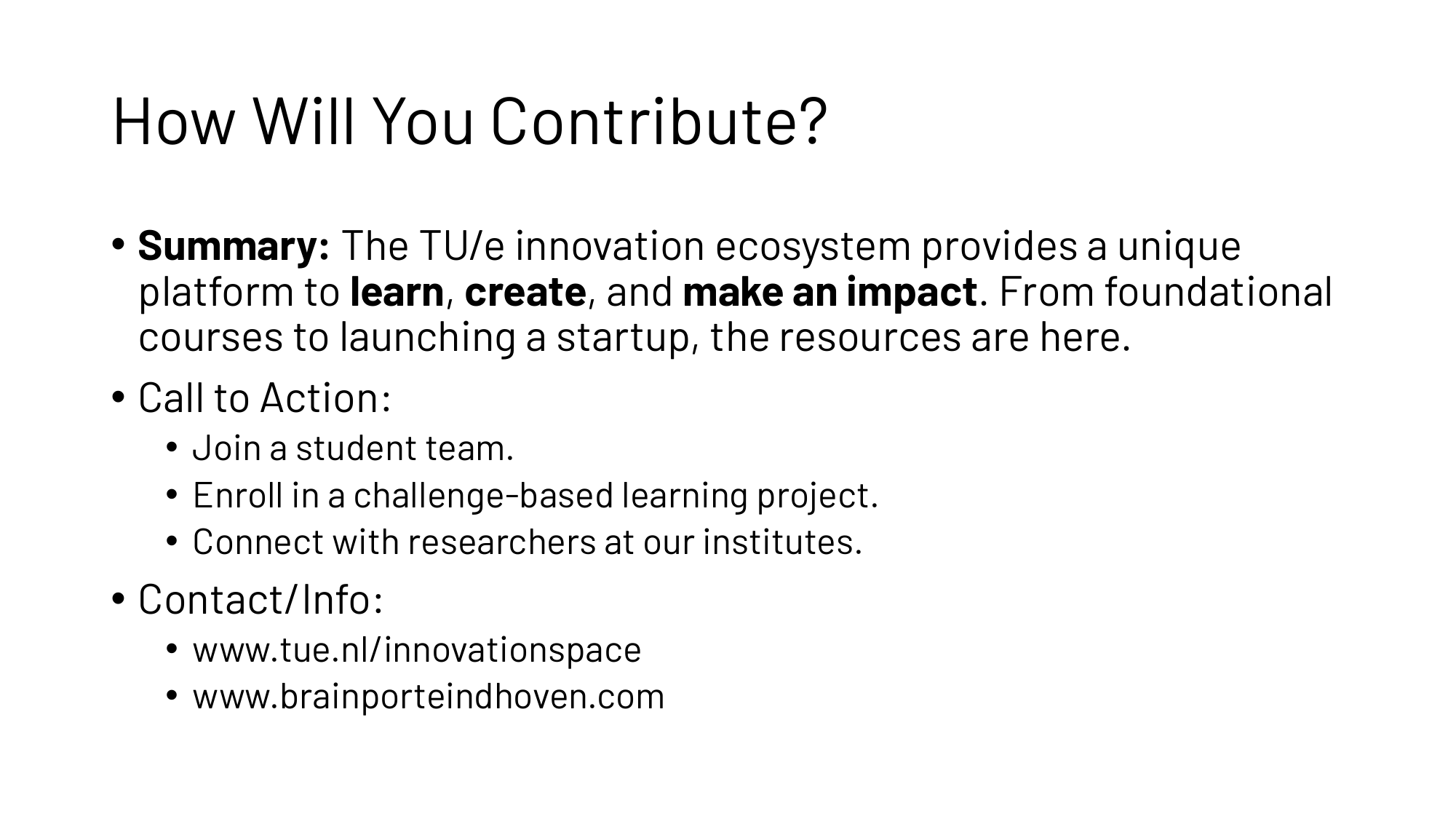

# How Will You Contribute?
Summary: The TU/e innovation ecosystem provides a unique platform to learn, create, and make an impact. From foundational courses to launching a startup, the resources are here.
Call to Action:
Join a student team.
Enroll in a challenge-based learning project.
Connect with researchers at our institutes.
Contact/Info:
www.tue.nl/innovationspace
www.brainporteindhoven.com